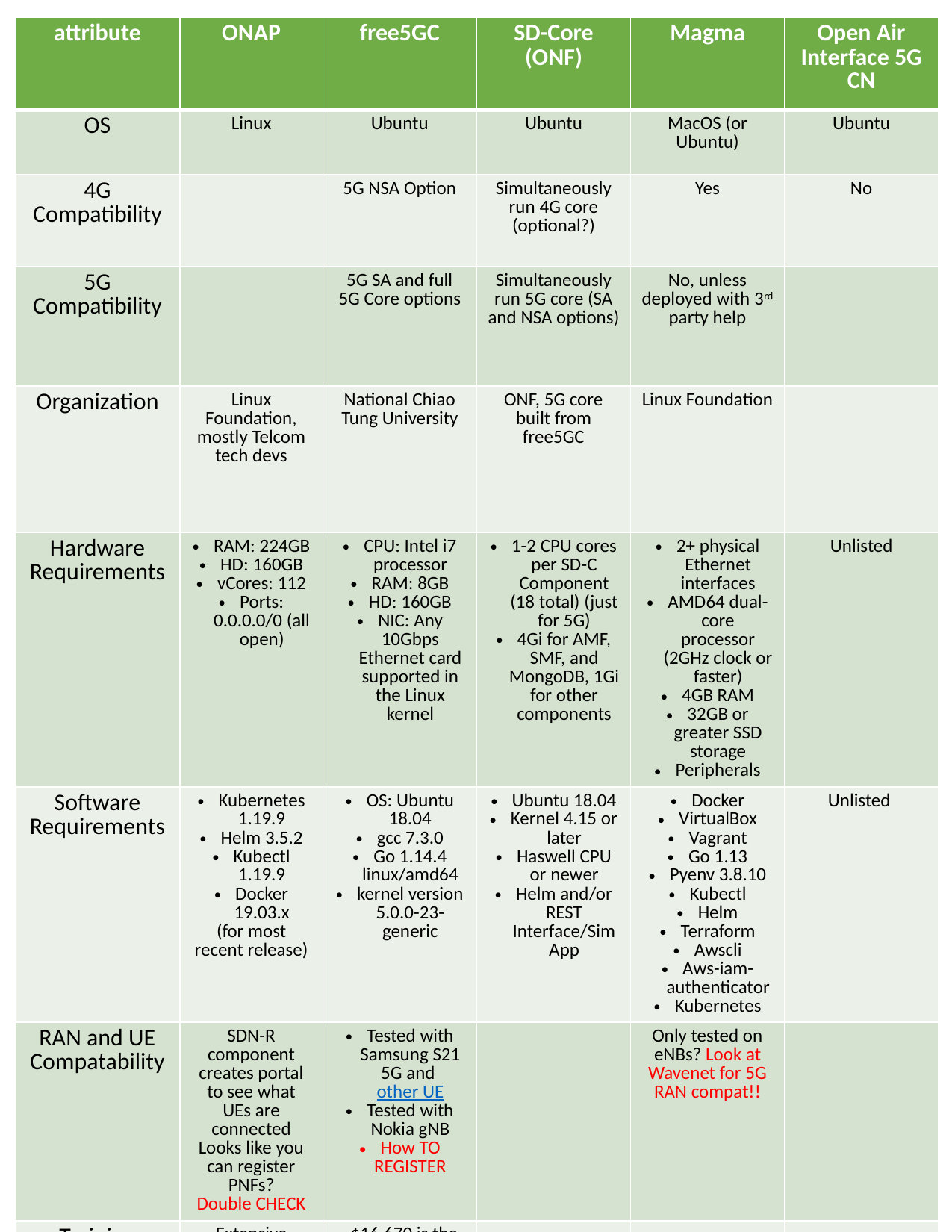

| attribute | ONAP | free5GC | SD-Core (ONF) | Magma | Open Air Interface 5G CN |
| --- | --- | --- | --- | --- | --- |
| OS | Linux | Ubuntu | Ubuntu | MacOS (or Ubuntu) | Ubuntu |
| 4G Compatibility |  | 5G NSA Option | Simultaneously run 4G core (optional?) | Yes | No |
| 5G Compatibility |  | 5G SA and full 5G Core options | Simultaneously run 5G core (SA and NSA options) | No, unless deployed with 3rd party help |  |
| Organization | Linux Foundation, mostly Telcom tech devs | National Chiao Tung University | ONF, 5G core built from free5GC | Linux Foundation |  |
| Hardware Requirements | RAM: 224GB HD: 160GB vCores: 112 Ports: 0.0.0.0/0 (all open) | CPU: Intel i7 processor RAM: 8GB HD: 160GB NIC: Any 10Gbps Ethernet card supported in the Linux kernel | 1-2 CPU cores per SD-C Component (18 total) (just for 5G) 4Gi for AMF, SMF, and MongoDB, 1Gi for other components | 2+ physical Ethernet interfaces AMD64 dual-core processor (2GHz clock or faster) 4GB RAM 32GB or greater SSD storage Peripherals | Unlisted |
| Software Requirements | Kubernetes 1.19.9 Helm 3.5.2 Kubectl 1.19.9 Docker 19.03.x (for most recent release) | OS: Ubuntu 18.04 gcc 7.3.0 Go 1.14.4 linux/amd64 kernel version 5.0.0-23-generic | Ubuntu 18.04 Kernel 4.15 or later Haswell CPU or newer Helm and/or REST Interface/SimApp | Docker VirtualBox Vagrant Go 1.13 Pyenv 3.8.10 Kubectl Helm Terraform Awscli Aws-iam-authenticator Kubernetes | Unlisted |
| RAN and UE Compatability | SDN-R component creates portal to see what UEs are connected Looks like you can register PNFs? Double CHECK | Tested with Samsung S21 5G and other UE Tested with Nokia gNB How TO REGISTER |  | Only tested on eNBs? Look at Wavenet for 5G RAN compat!! |  |
| Training | Extensive documentation and | ~$16,670 is the lowest annual membership fee to gain access to workshops and trainings |  |  |  |
| Help |  | Up-to-Date documentation and a forum for questions Technical support included in membership |  |  |  |
| Control Portal |  |  |  |  |  |
| Network Slicing |  |  |  |  |  |
| Closed-Loop Control |  |  |  |  |  |
|  |  |  |  |  |  |